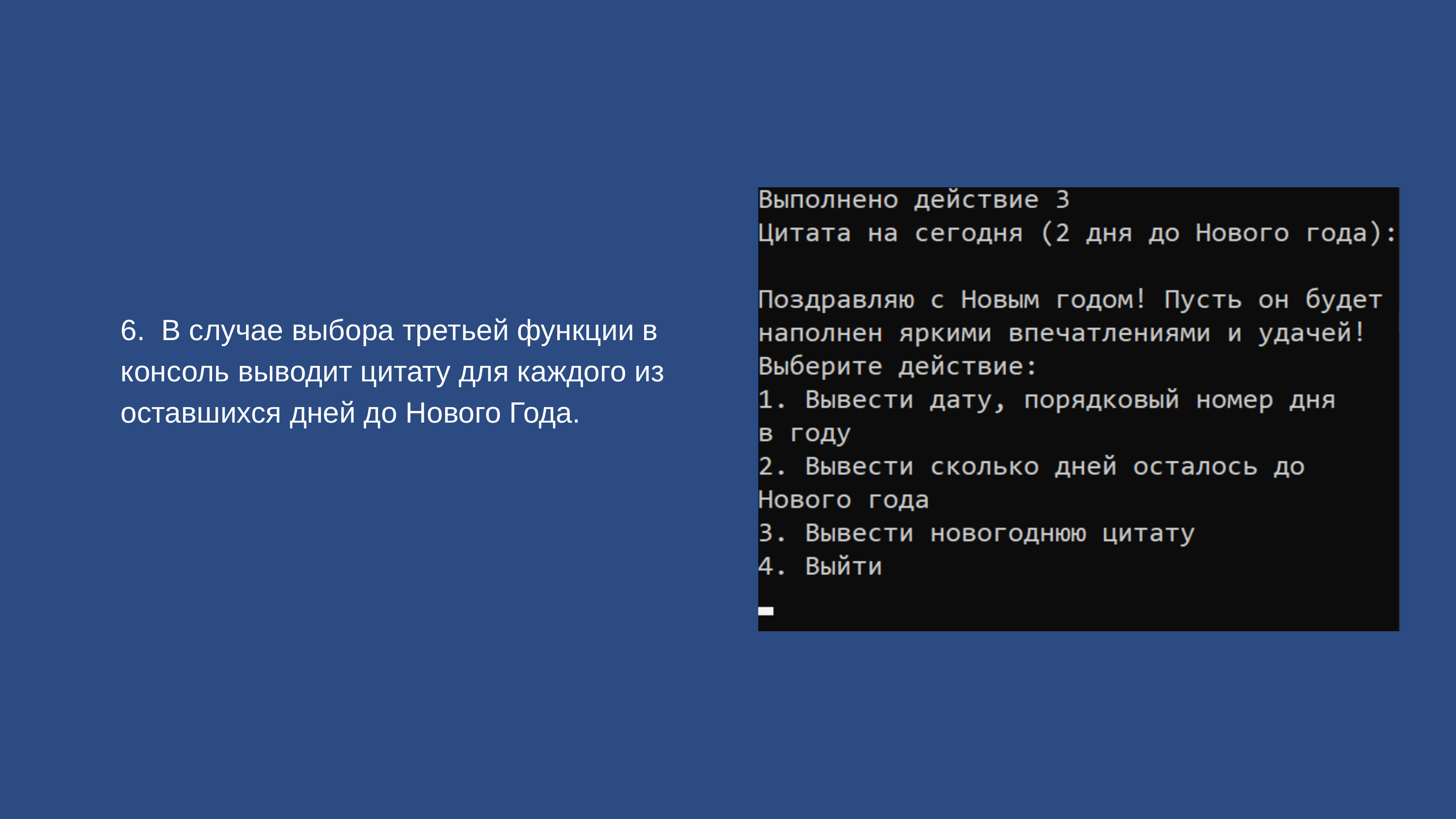

6.  В случае выбора третьей функции в консоль выводит цитату для каждого из оставшихся дней до Нового Года.